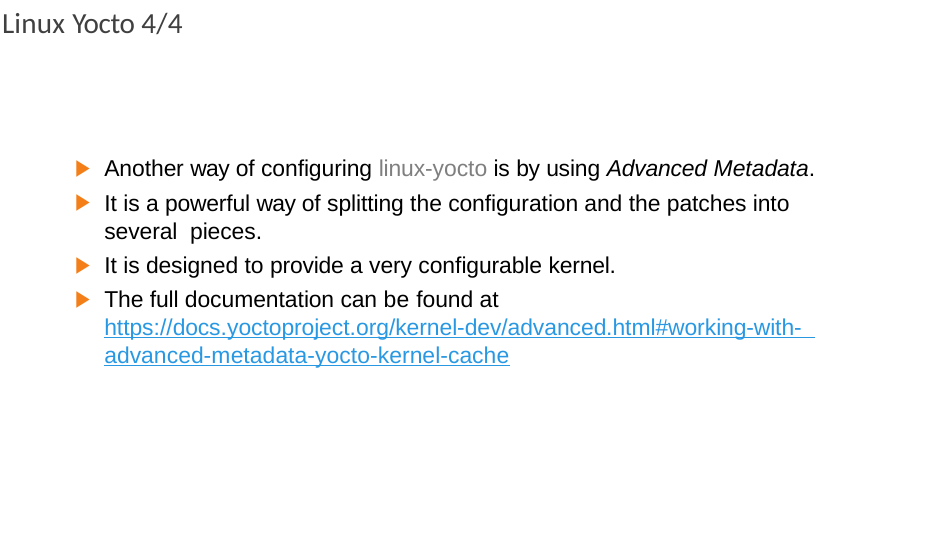

# Linux Yocto 4/4
Another way of configuring linux-yocto is by using Advanced Metadata.
It is a powerful way of splitting the configuration and the patches into several  pieces.
It is designed to provide a very configurable kernel.
The full documentation can be found at  https://docs.yoctoproject.org/kernel-dev/advanced.html#working-with-  advanced-metadata-yocto-kernel-cache
163/300
Remake by Mao Huynh